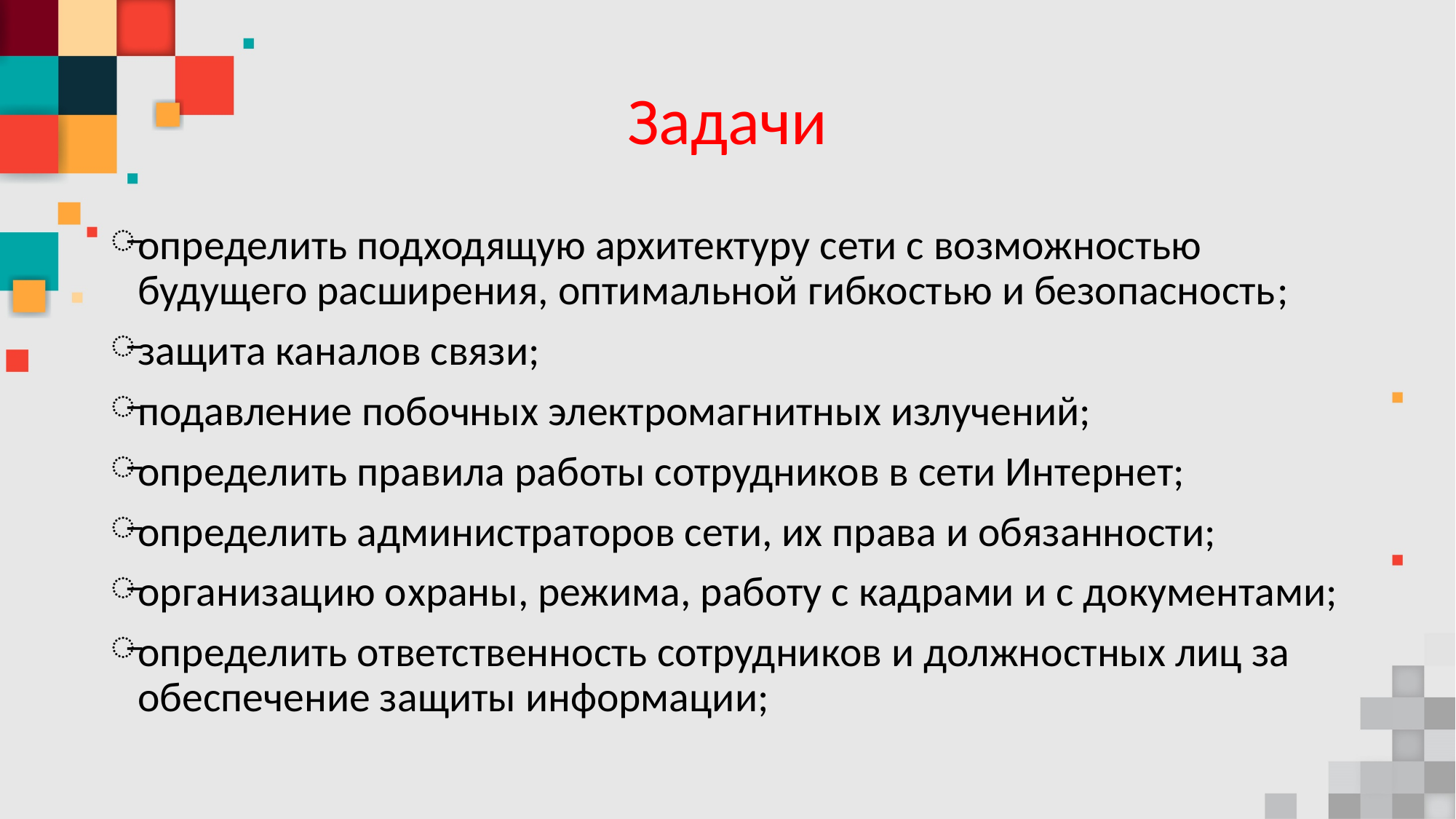

# Задачи
определить подходящую архитектуру сети с возможностью будущего расширения, оптимальной гибкостью и безопасность;
защита каналов связи;
подавление побочных электромагнитных излучений;
определить правила работы сотрудников в сети Интернет;
определить администраторов сети, их права и обязанности;
организацию охраны, режима, работу с кадрами и с документами;
определить ответственность сотрудников и должностных лиц за обеспечение защиты информации;